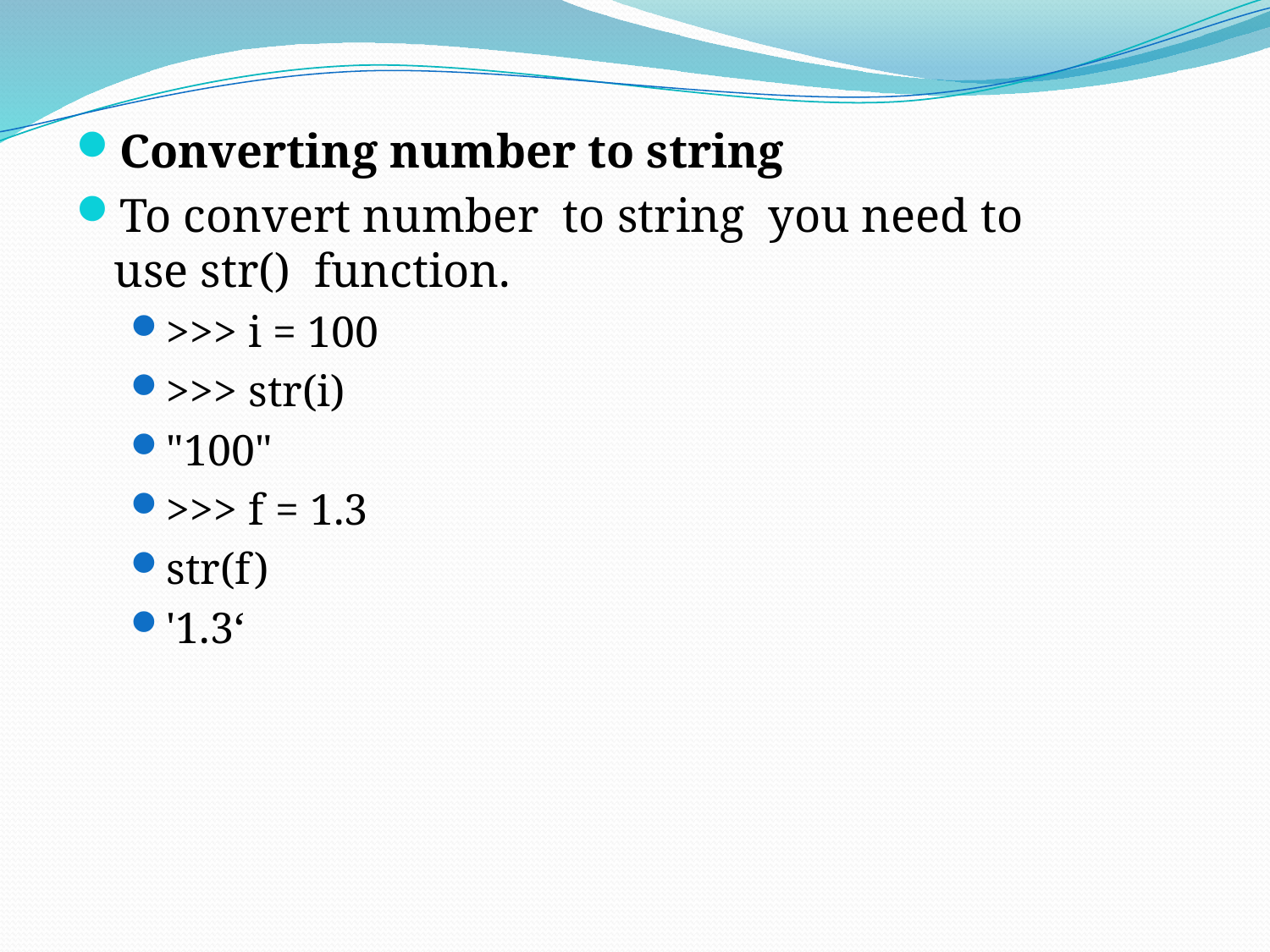

Converting number to string
To convert number  to string  you need to use str()  function.
>>> i = 100
>>> str(i)
"100"
>>> f = 1.3
str(f)
'1.3‘